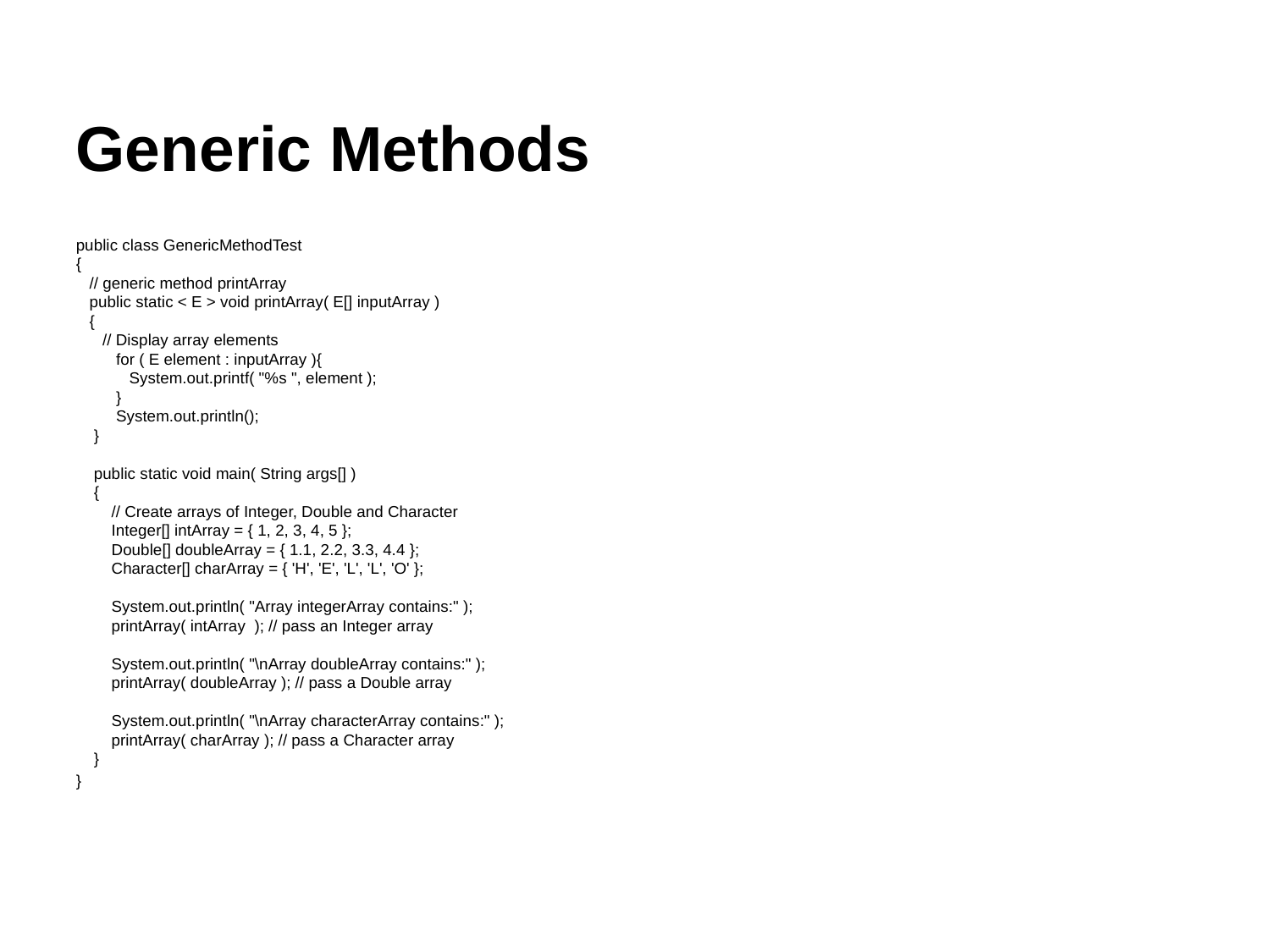

Generic Methods
public class GenericMethodTest
{
   // generic method printArray
   public static < E > void printArray( E[] inputArray )
   {
      // Display array elements
         for ( E element : inputArray ){
            System.out.printf( "%s ", element );
         }
         System.out.println();
    }

    public static void main( String args[] )
    {
        // Create arrays of Integer, Double and Character
        Integer[] intArray = { 1, 2, 3, 4, 5 };
        Double[] doubleArray = { 1.1, 2.2, 3.3, 4.4 };
        Character[] charArray = { 'H', 'E', 'L', 'L', 'O' };

        System.out.println( "Array integerArray contains:" );
        printArray( intArray  ); // pass an Integer array

        System.out.println( "\nArray doubleArray contains:" );
        printArray( doubleArray ); // pass a Double array

        System.out.println( "\nArray characterArray contains:" );
        printArray( charArray ); // pass a Character array
    }
}